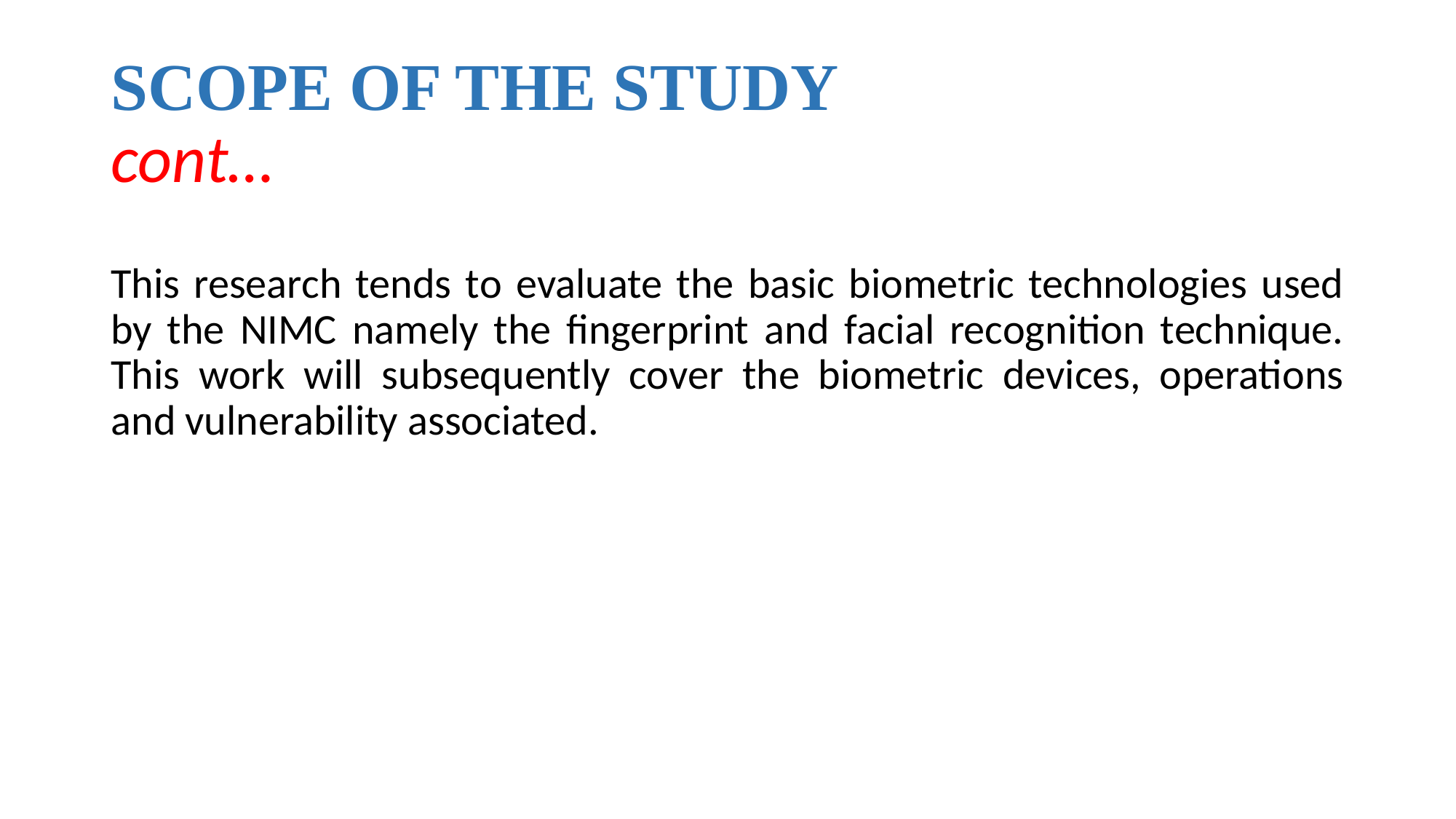

# SCOPE OF THE STUDY cont…
This research tends to evaluate the basic biometric technologies used by the NIMC namely the fingerprint and facial recognition technique. This work will subsequently cover the biometric devices, operations and vulnerability associated.